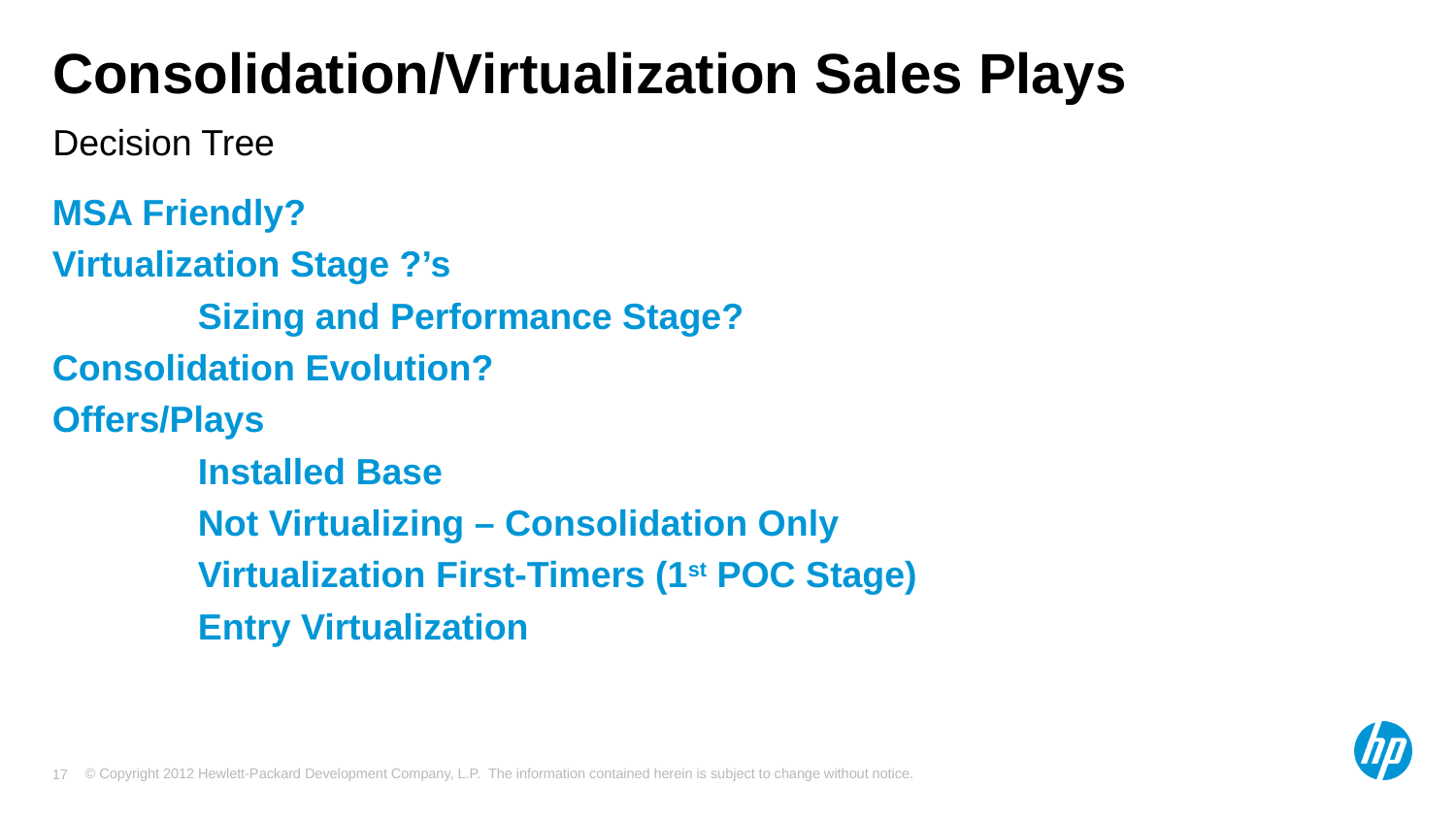

# Consolidation/Virtualization Sales Plays
Decision Tree
MSA Friendly?
Virtualization Stage ?’s
	Sizing and Performance Stage?
Consolidation Evolution?
Offers/Plays
	Installed Base
	Not Virtualizing – Consolidation Only
	Virtualization First-Timers (1st POC Stage)
	Entry Virtualization